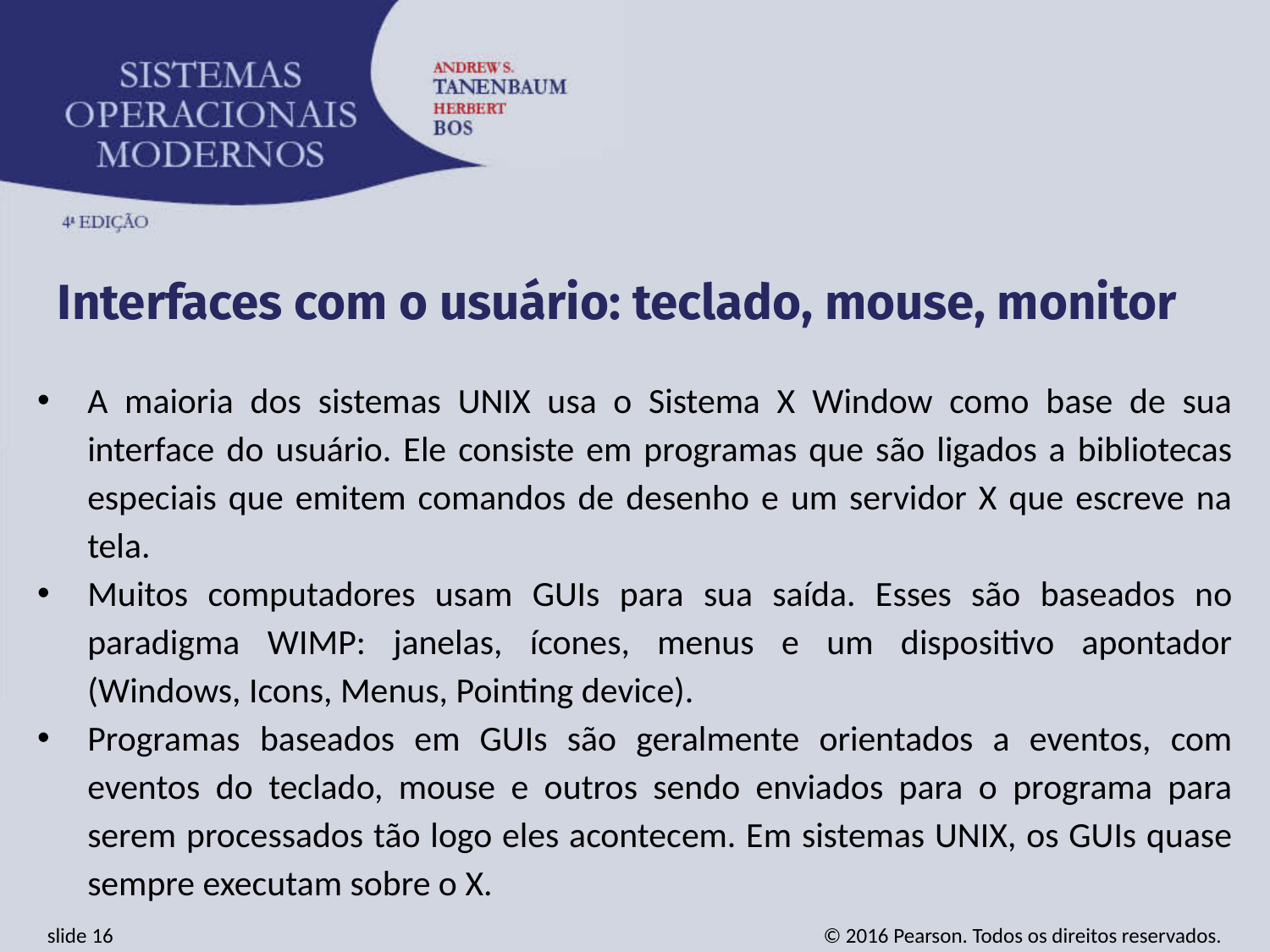

Interfaces com o usuário: teclado, mouse, monitor
A maioria dos sistemas UNIX usa o Sistema X Window como base de sua interface do usuário. Ele consiste em programas que são ligados a bibliotecas especiais que emitem comandos de desenho e um servidor X que escreve na tela.
Muitos computadores usam GUIs para sua saída. Esses são baseados no paradigma WIMP: janelas, ícones, menus e um dispositivo apontador (Windows, Icons, Menus, Pointing device).
Programas baseados em GUIs são geralmente orientados a eventos, com eventos do teclado, mouse e outros sendo enviados para o programa para serem processados tão logo eles acontecem. Em sistemas UNIX, os GUIs quase sempre executam sobre o X.